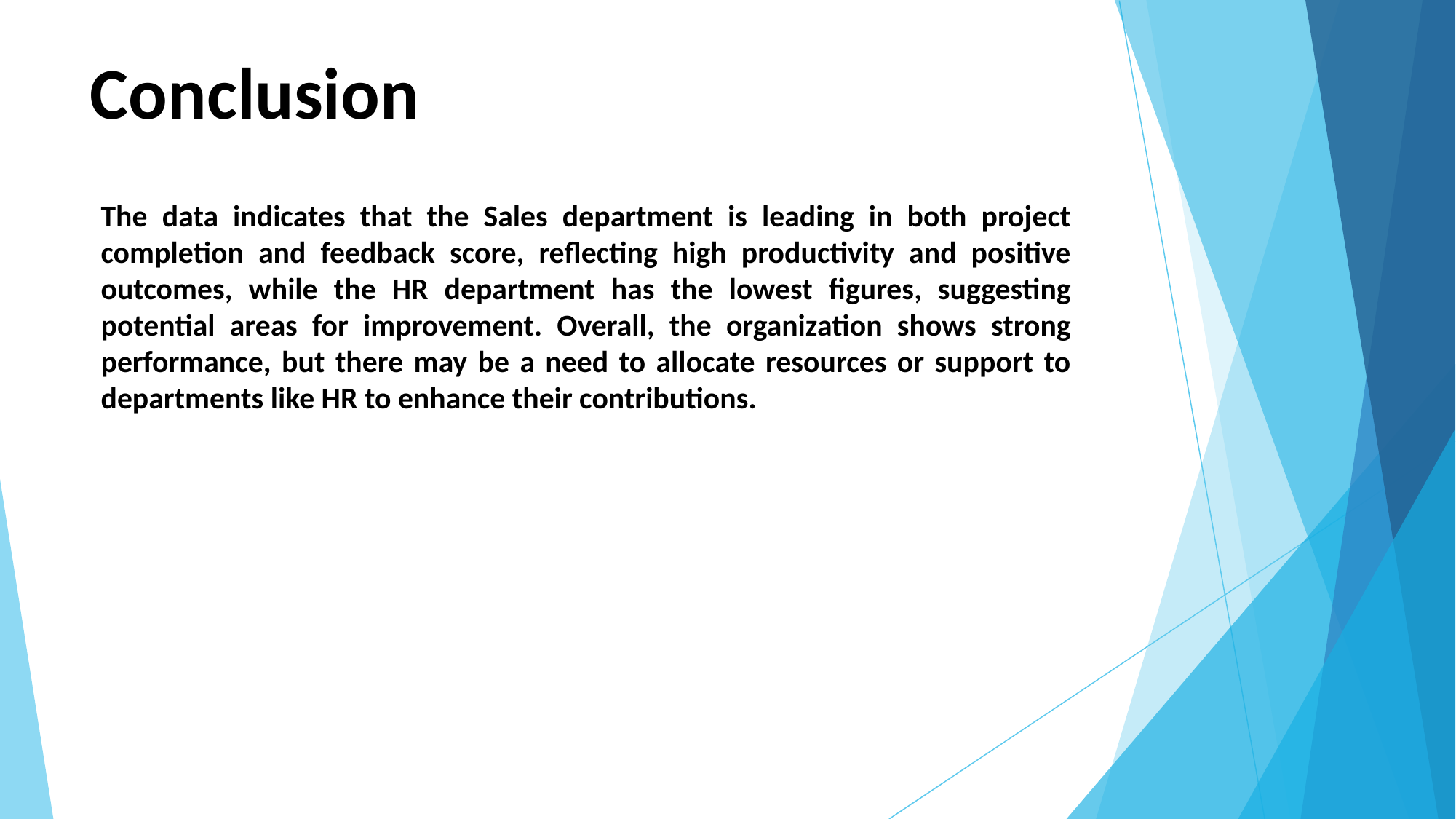

# Conclusion
The data indicates that the Sales department is leading in both project completion and feedback score, reflecting high productivity and positive outcomes, while the HR department has the lowest figures, suggesting potential areas for improvement. Overall, the organization shows strong performance, but there may be a need to allocate resources or support to departments like HR to enhance their contributions.